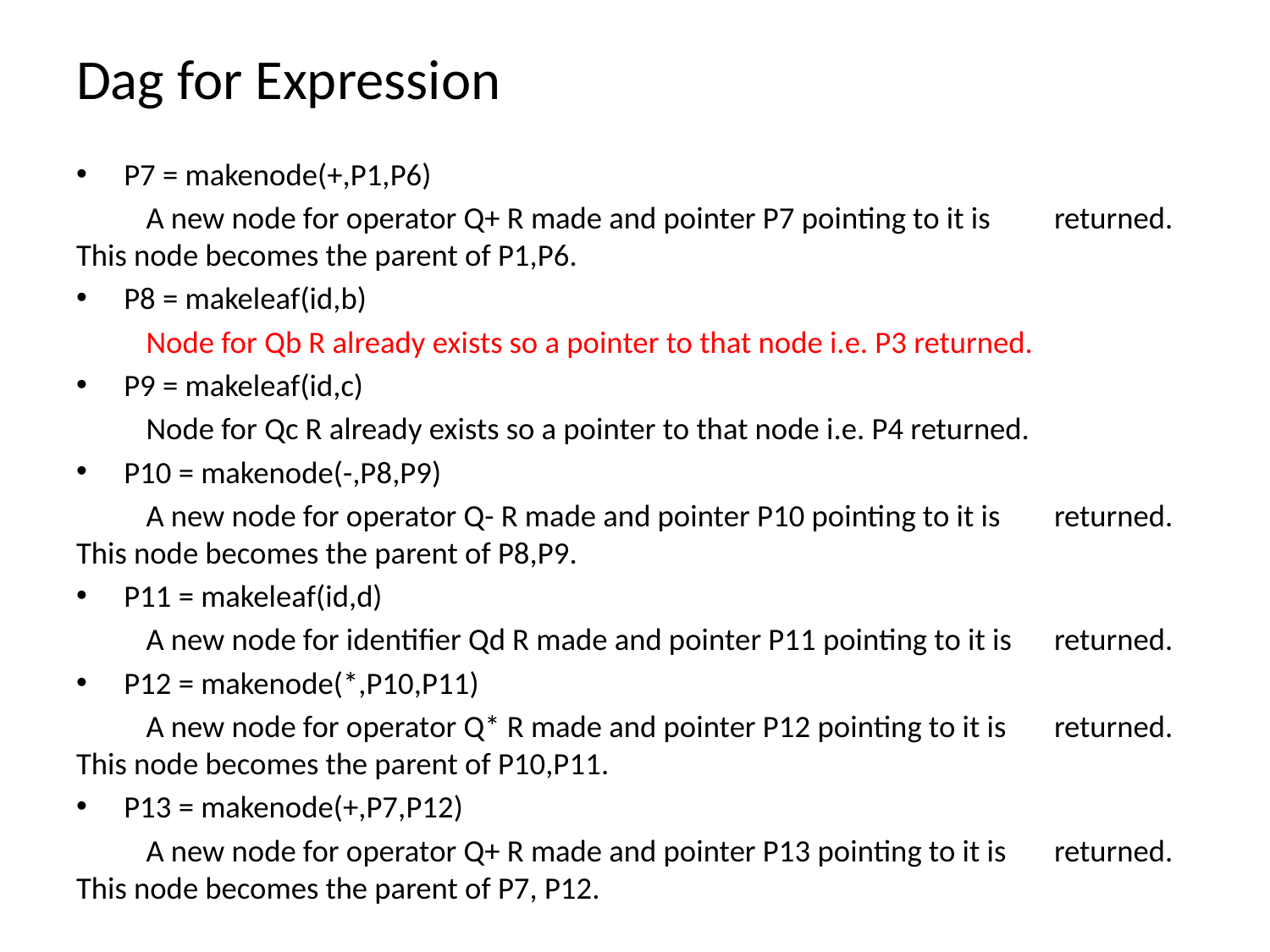

# Dag for Expression
P7 = makenode(+,P1,P6)
	A new node for operator Q+ R made and pointer P7 pointing to it is 	returned. This node becomes the parent of P1,P6.
P8 = makeleaf(id,b)
	Node for Qb R already exists so a pointer to that node i.e. P3 returned.
P9 = makeleaf(id,c)
	Node for Qc R already exists so a pointer to that node i.e. P4 returned.
P10 = makenode(-,P8,P9)
	A new node for operator Q- R made and pointer P10 pointing to it is 	returned. This node becomes the parent of P8,P9.
P11 = makeleaf(id,d)
	A new node for identifier Qd R made and pointer P11 pointing to it is 	returned.
P12 = makenode(*,P10,P11)
	A new node for operator Q* R made and pointer P12 pointing to it is 	returned. This node becomes the parent of P10,P11.
P13 = makenode(+,P7,P12)
	A new node for operator Q+ R made and pointer P13 pointing to it is 	returned. This node becomes the parent of P7, P12.